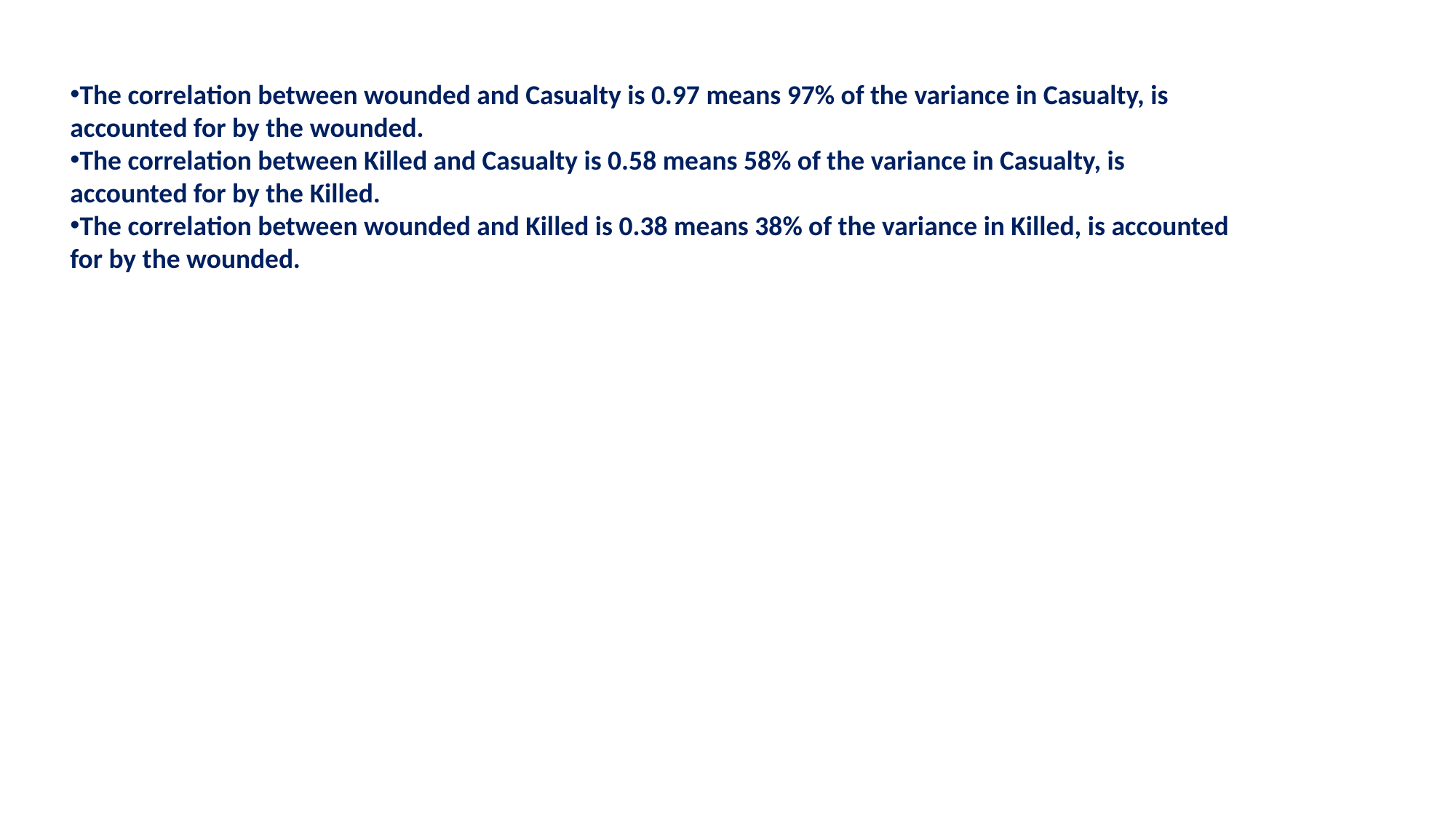

The correlation between wounded and Casualty is 0.97 means 97% of the variance in Casualty, is accounted for by the wounded.
The correlation between Killed and Casualty is 0.58 means 58% of the variance in Casualty, is accounted for by the Killed.
The correlation between wounded and Killed is 0.38 means 38% of the variance in Killed, is accounted for by the wounded.